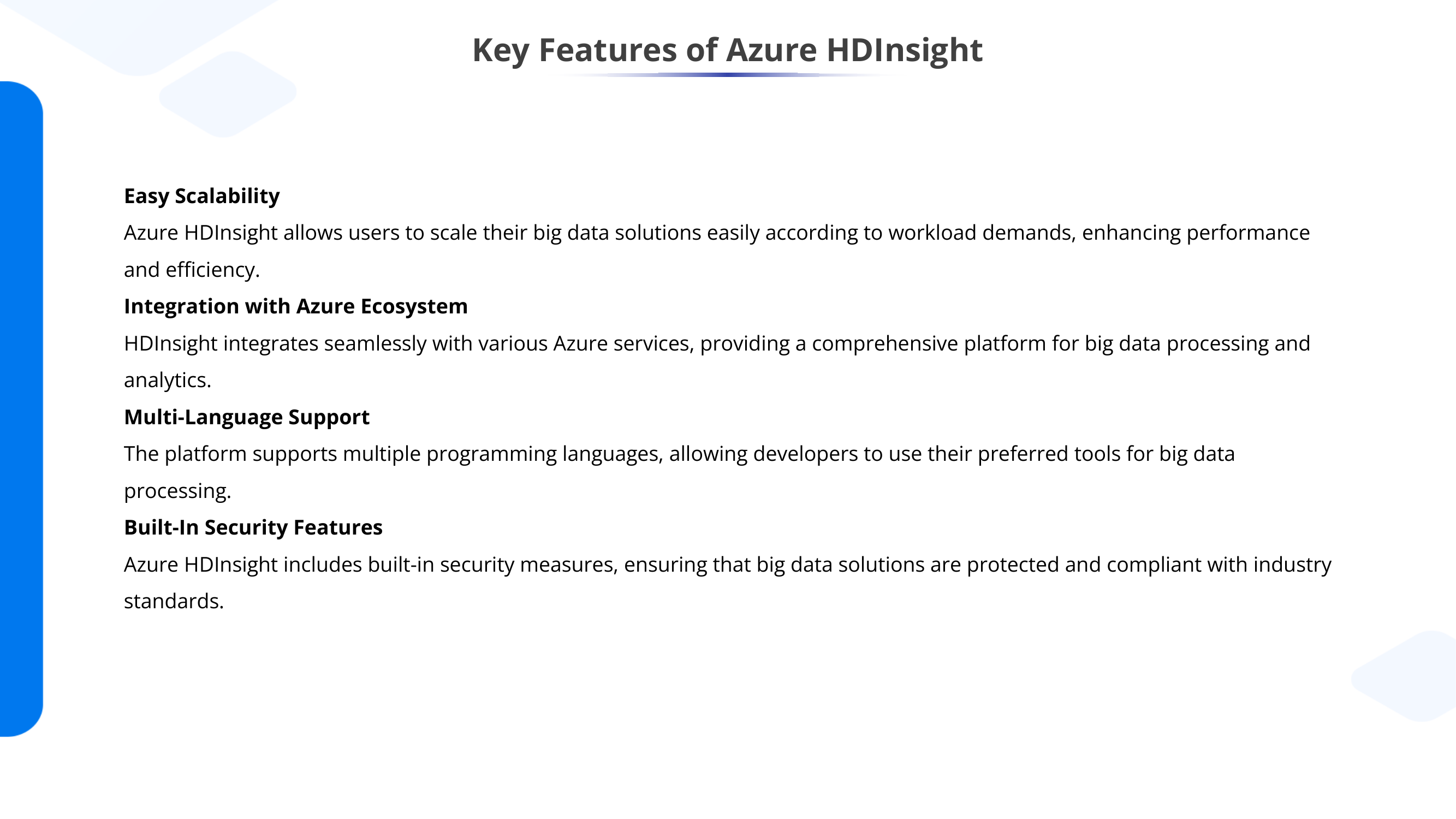

# Key Features of Azure HDInsight

Easy Scalability​
Azure HDInsight allows users to scale their big data solutions easily according to workload demands, enhancing performance and efficiency.​
Integration with Azure Ecosystem​
HDInsight integrates seamlessly with various Azure services, providing a comprehensive platform for big data processing and analytics.​
Multi-Language Support​
The platform supports multiple programming languages, allowing developers to use their preferred tools for big data processing.​
Built-In Security Features​
Azure HDInsight includes built-in security measures, ensuring that big data solutions are protected and compliant with industry standards.​